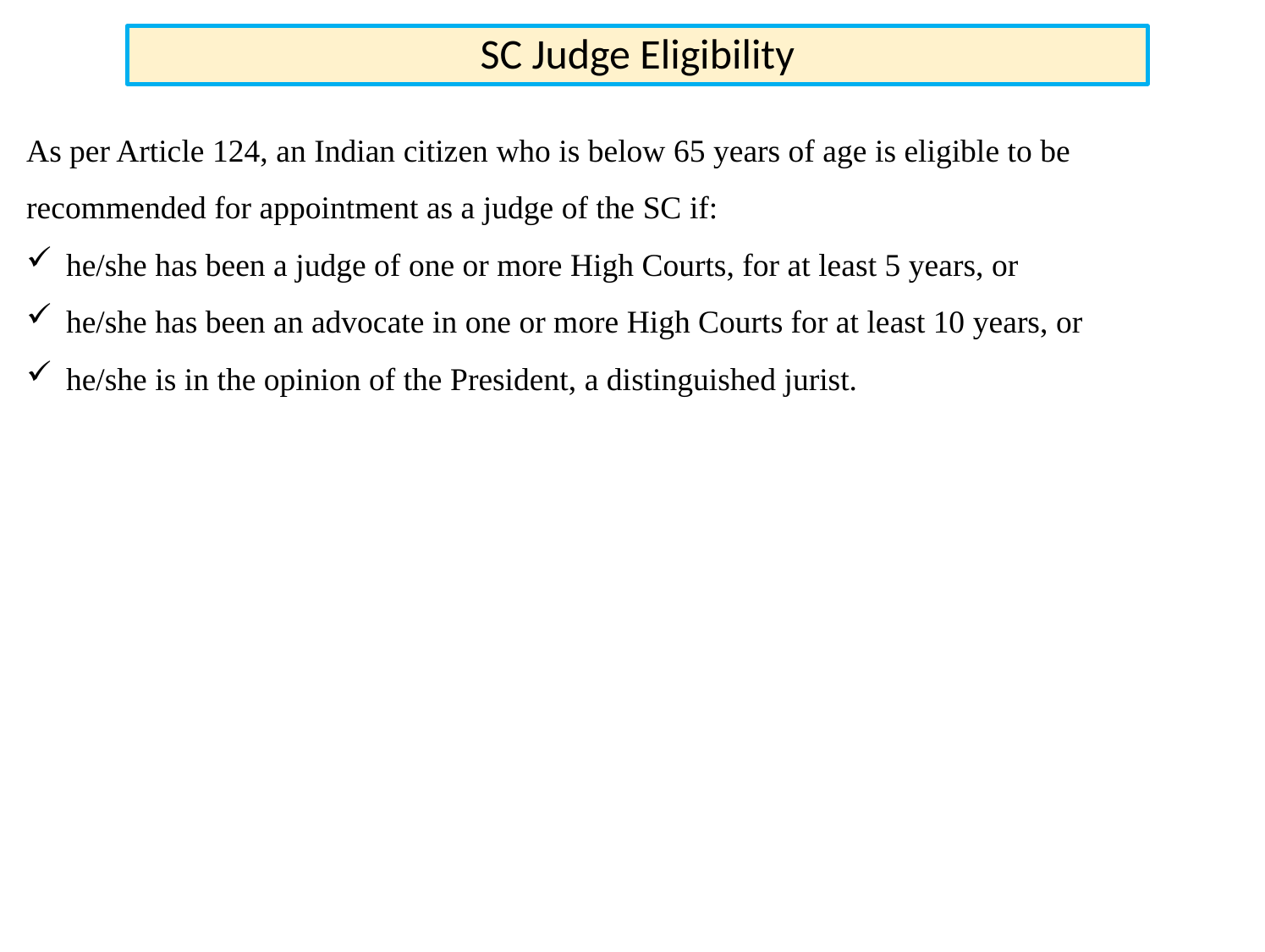

SC Judge Eligibility
As per Article 124, an Indian citizen who is below 65 years of age is eligible to be recommended for appointment as a judge of the SC if:
he/she has been a judge of one or more High Courts, for at least 5 years, or
he/she has been an advocate in one or more High Courts for at least 10 years, or
he/she is in the opinion of the President, a distinguished jurist.